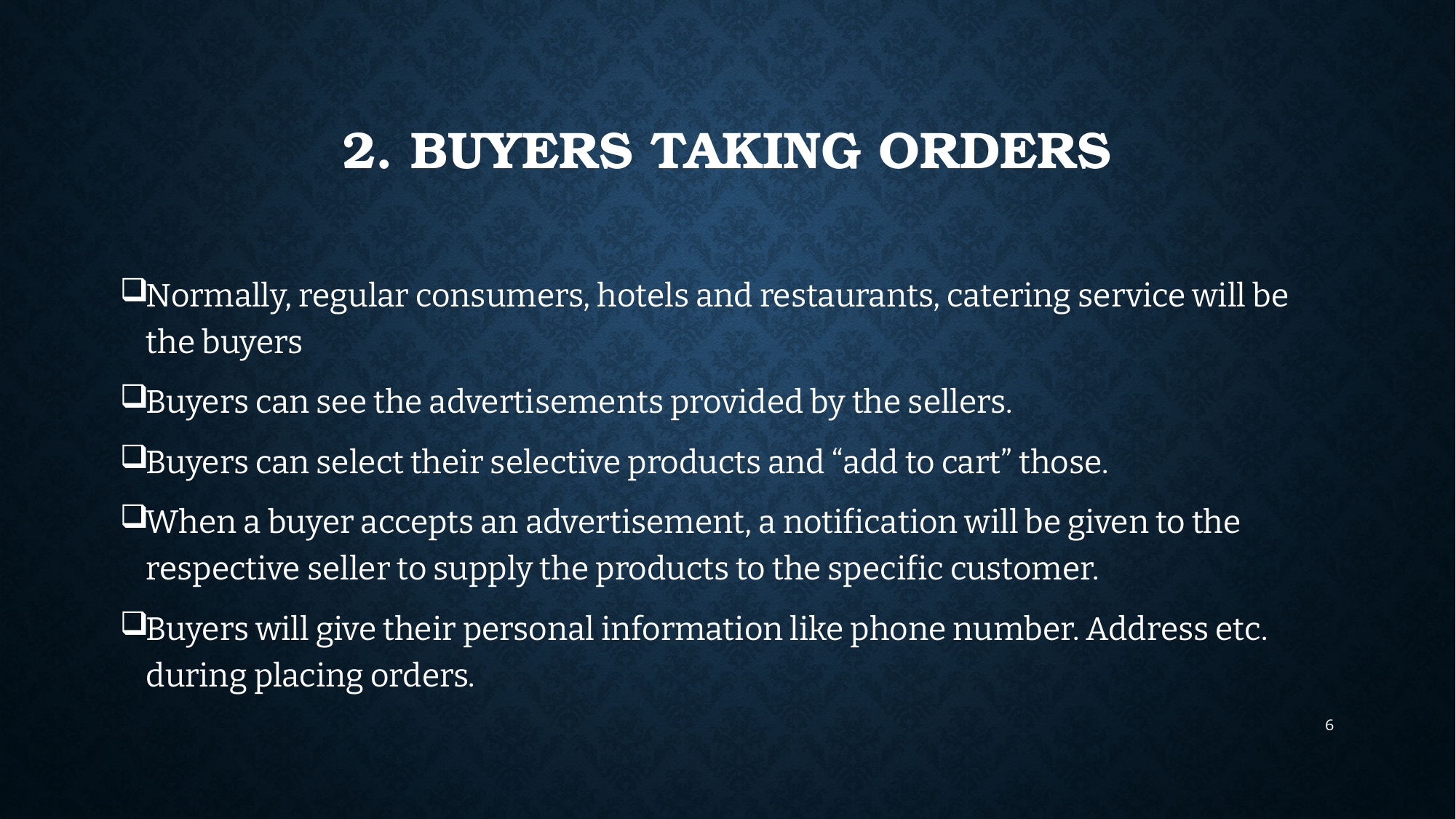

# 2. Buyers taking orders
Normally, regular consumers, hotels and restaurants, catering service will be the buyers
Buyers can see the advertisements provided by the sellers.
Buyers can select their selective products and “add to cart” those.
When a buyer accepts an advertisement, a notification will be given to the respective seller to supply the products to the specific customer.
Buyers will give their personal information like phone number. Address etc. during placing orders.
6